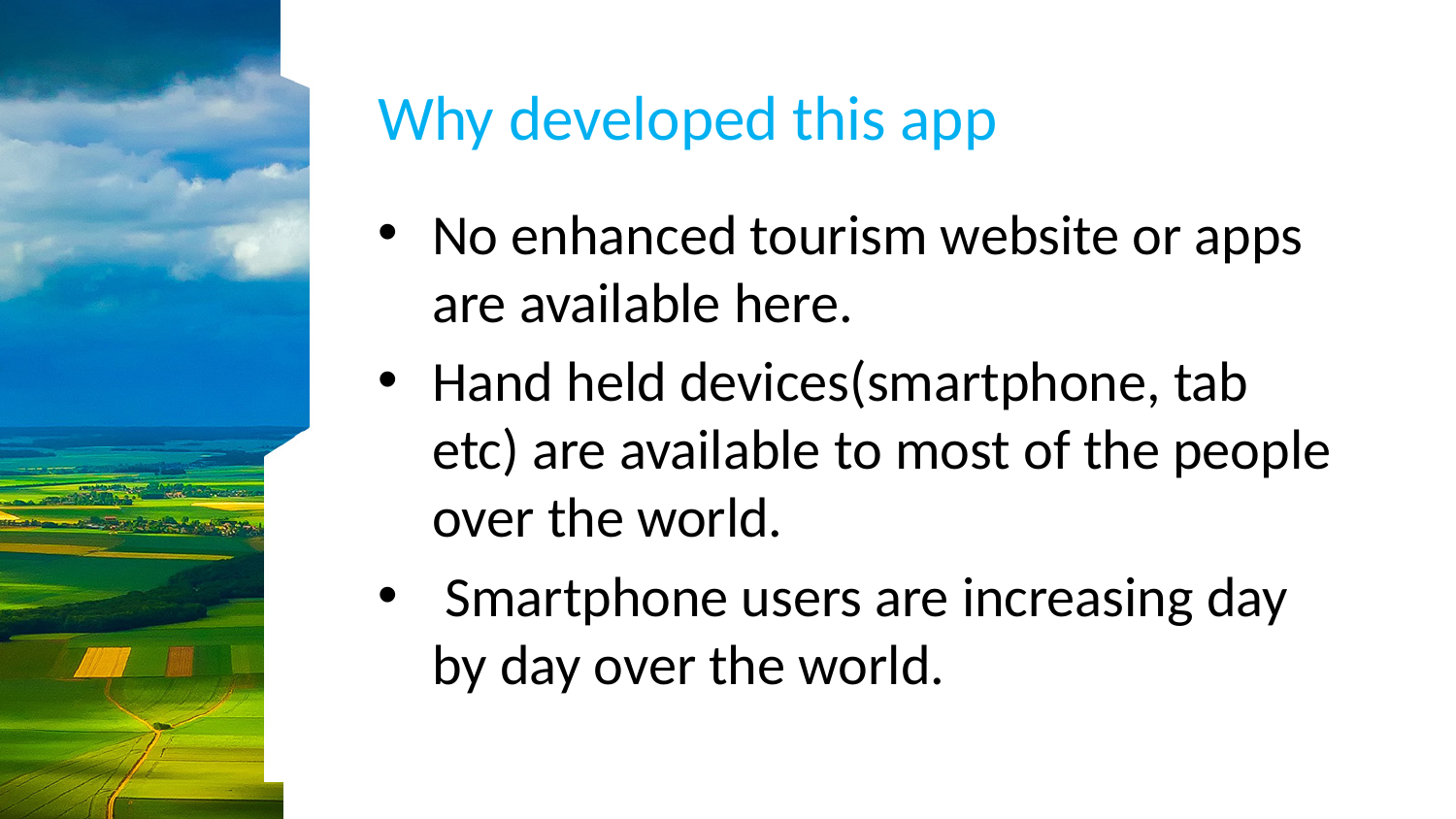

# Why developed this app
No enhanced tourism website or apps are available here.
Hand held devices(smartphone, tab etc) are available to most of the people over the world.
 Smartphone users are increasing day by day over the world.